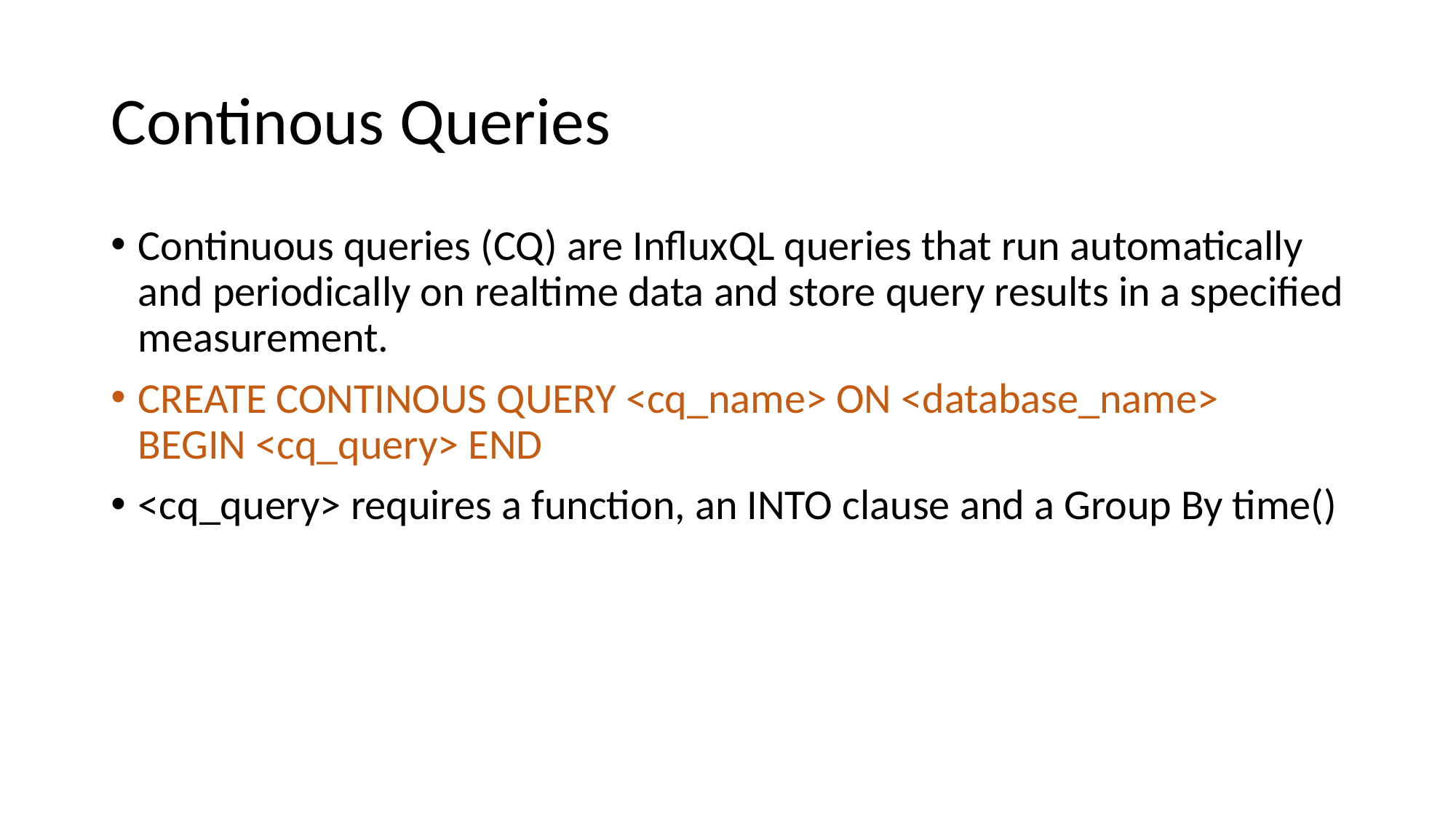

# Continous Queries
Continuous queries (CQ) are InfluxQL queries that run automatically and periodically on realtime data and store query results in a specified measurement.
CREATE CONTINOUS QUERY <cq_name> ON <database_name>  BEGIN <cq_query> END
<cq_query> requires a function, an INTO clause and a Group By time()